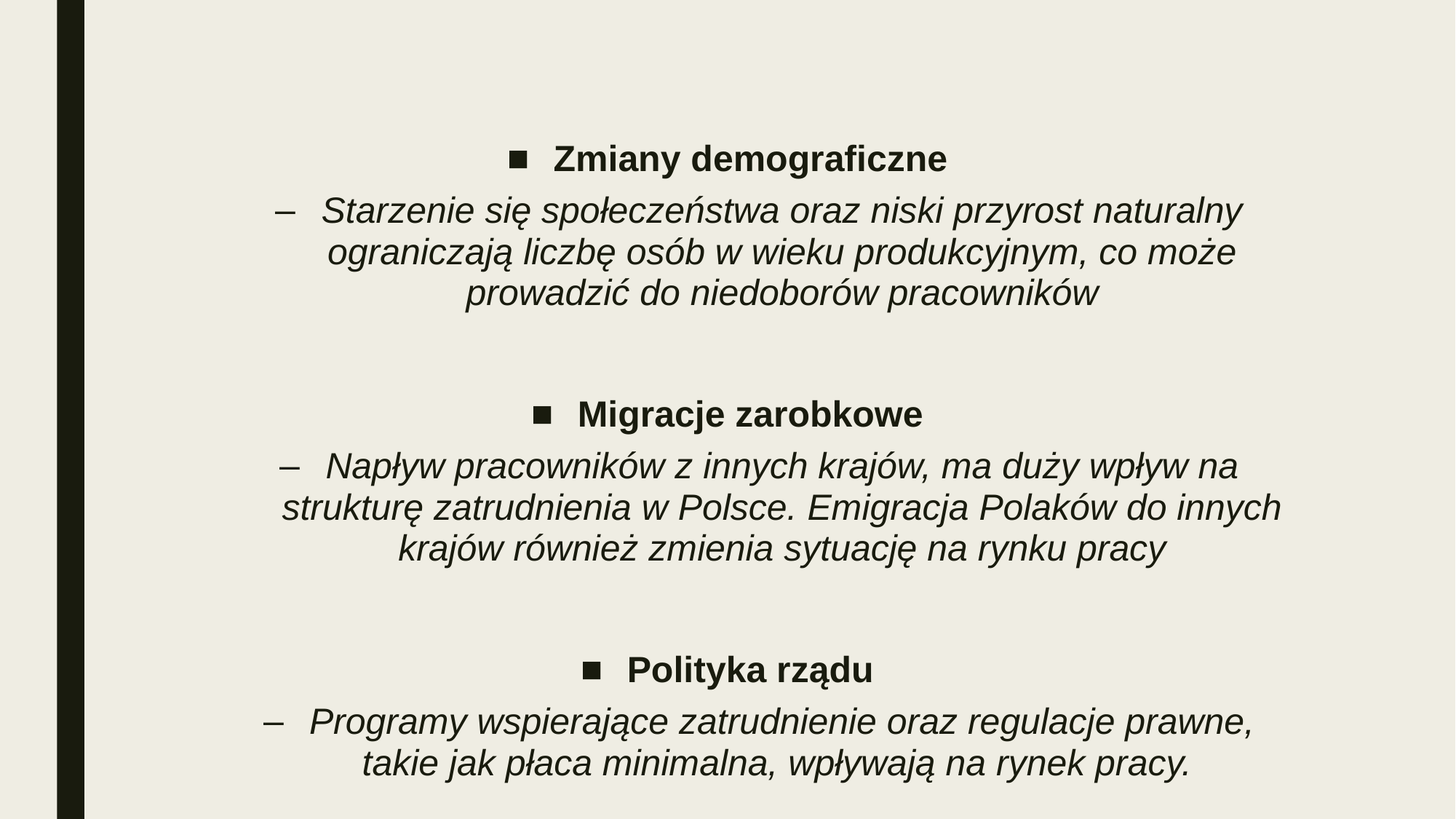

Zmiany demograficzne
Starzenie się społeczeństwa oraz niski przyrost naturalny ograniczają liczbę osób w wieku produkcyjnym, co może prowadzić do niedoborów pracowników

Migracje zarobkowe
Napływ pracowników z innych krajów, ma duży wpływ na strukturę zatrudnienia w Polsce. Emigracja Polaków do innych krajów również zmienia sytuację na rynku pracy

Polityka rządu
Programy wspierające zatrudnienie oraz regulacje prawne, takie jak płaca minimalna, wpływają na rynek pracy.